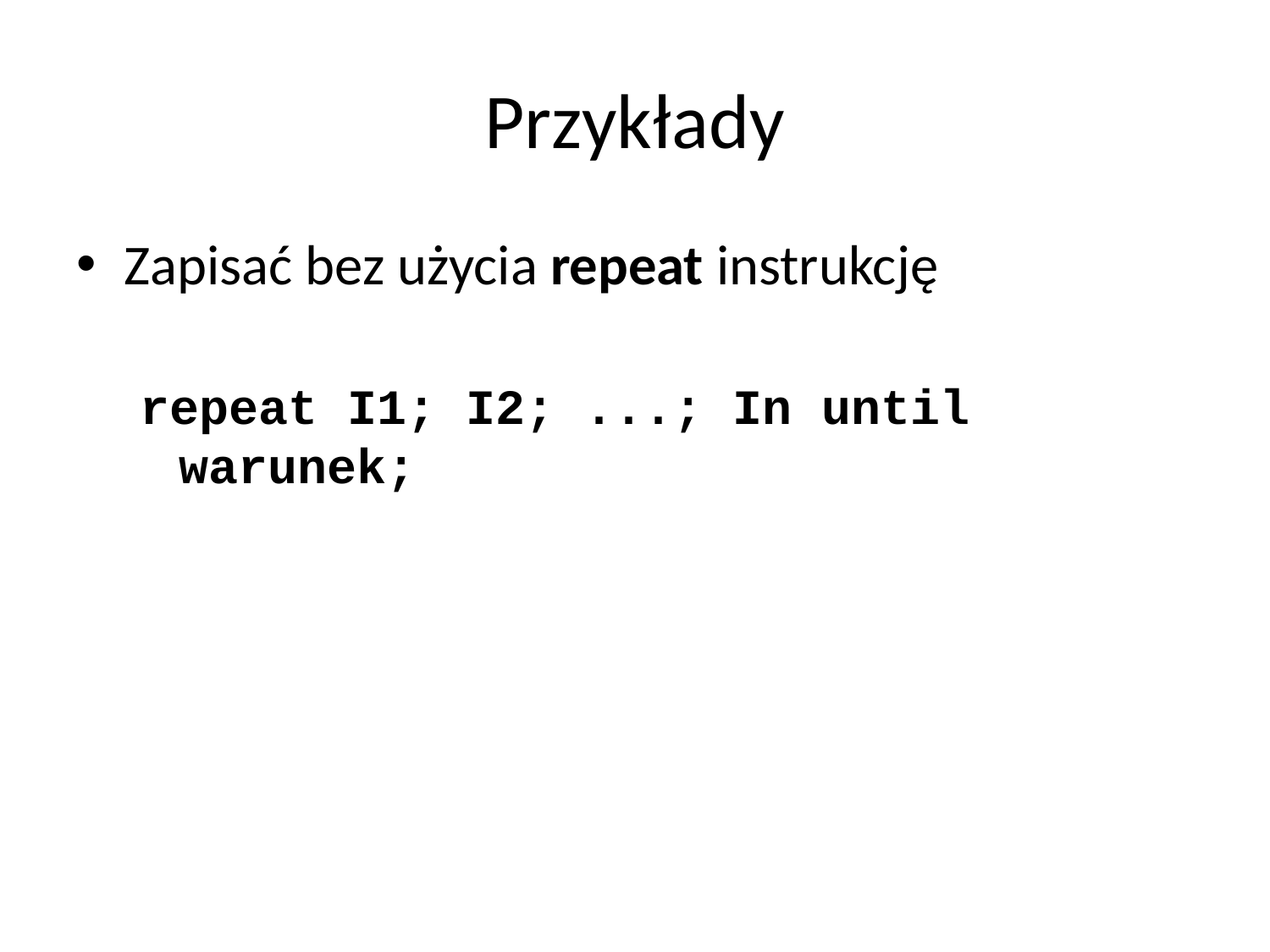

# Przykłady
Zapisać bez użycia repeat instrukcję

repeat I1; I2; ...; In until warunek;